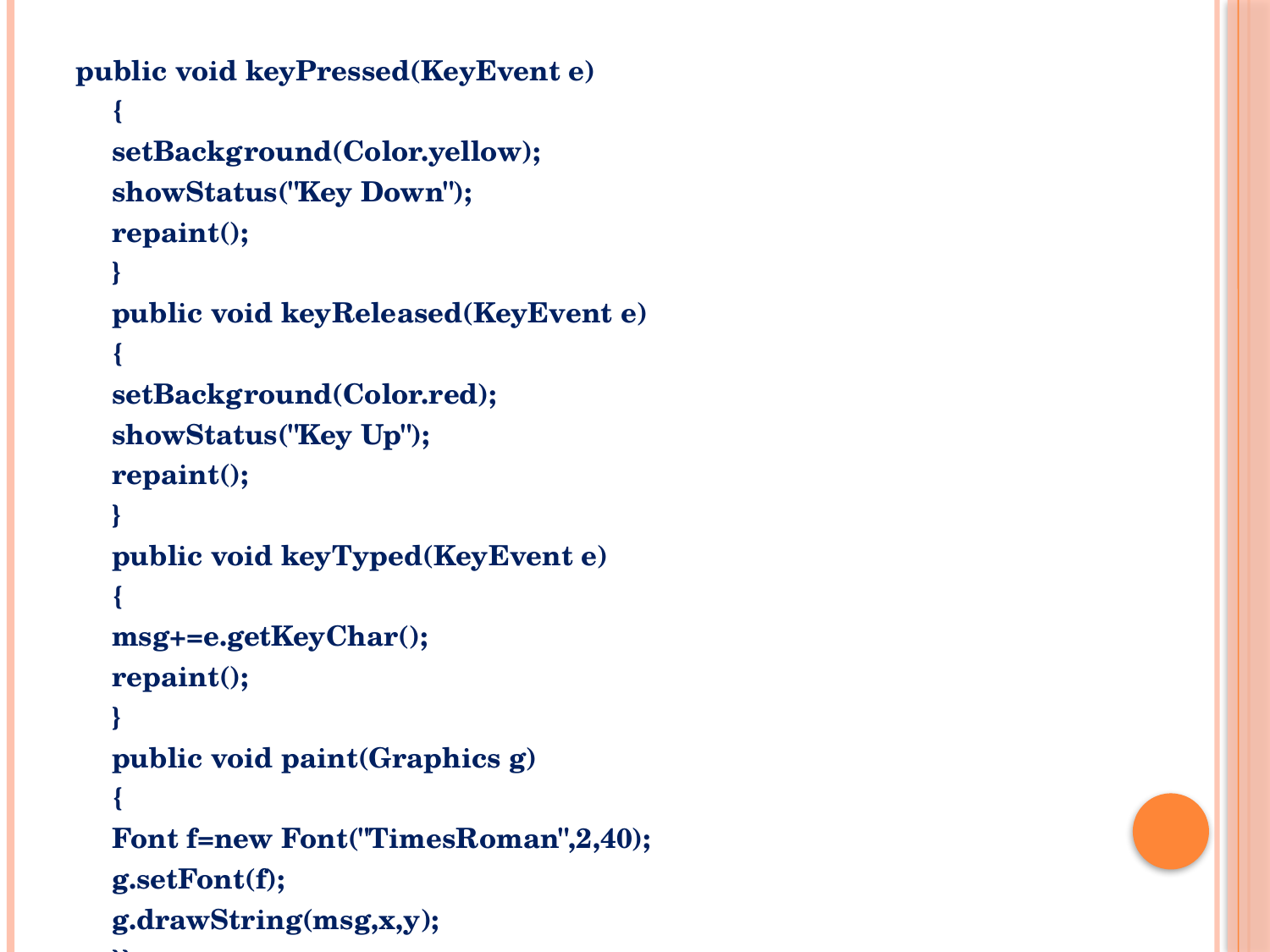

public void keyPressed(KeyEvent e)
	{
		setBackground(Color.yellow);
		showStatus("Key Down");
		repaint();
	}
	public void keyReleased(KeyEvent e)
	{
		setBackground(Color.red);
		showStatus("Key Up");
		repaint();
	}
	public void keyTyped(KeyEvent e)
	{
		msg+=e.getKeyChar();
		repaint();
	}
	public void paint(Graphics g)
	{
		Font f=new Font("TimesRoman",2,40);
		g.setFont(f);
		g.drawString(msg,x,y);
	}}